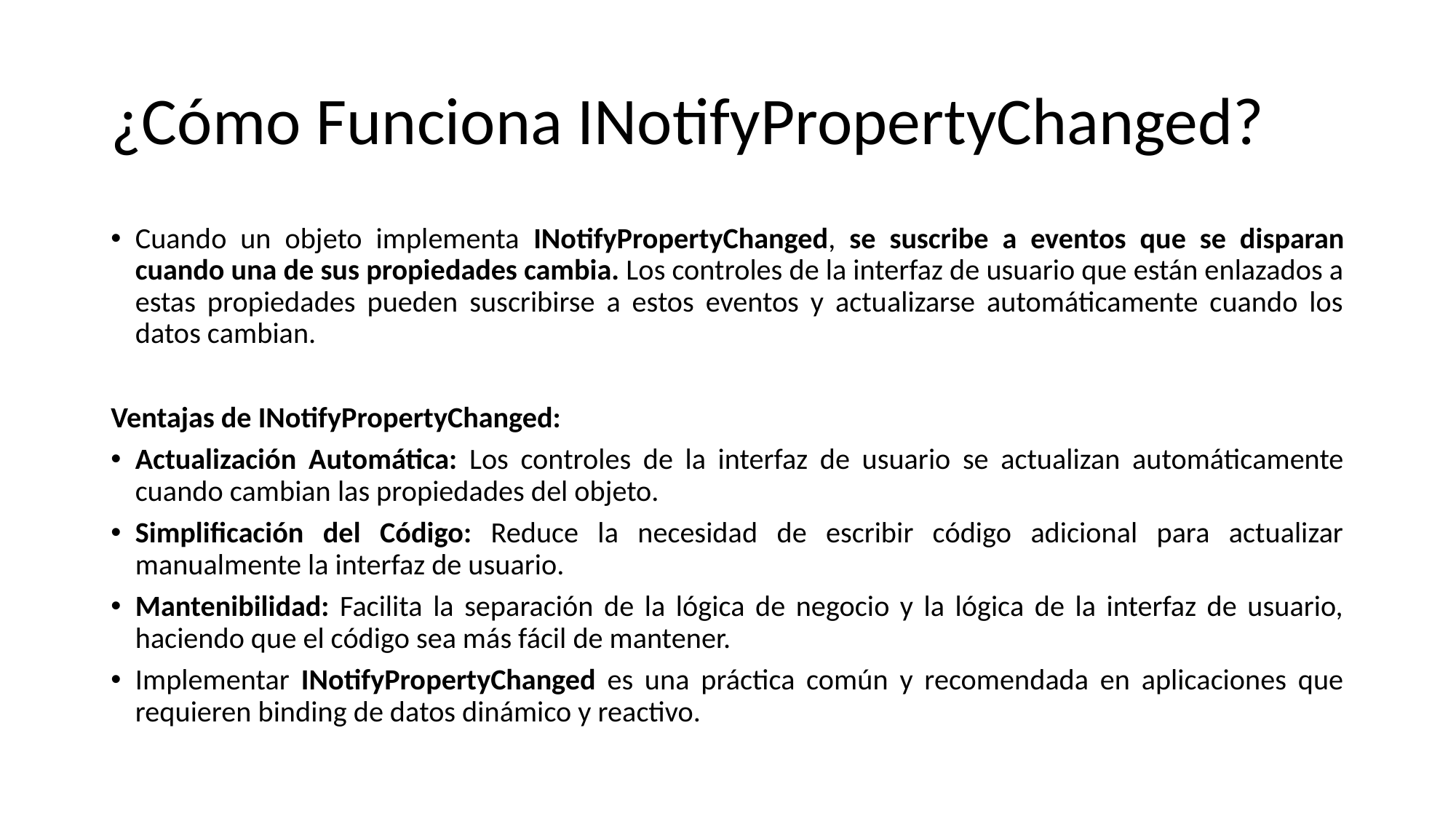

# ¿Cómo Funciona INotifyPropertyChanged?
Cuando un objeto implementa INotifyPropertyChanged, se suscribe a eventos que se disparan cuando una de sus propiedades cambia. Los controles de la interfaz de usuario que están enlazados a estas propiedades pueden suscribirse a estos eventos y actualizarse automáticamente cuando los datos cambian.

Ventajas de INotifyPropertyChanged:
Actualización Automática: Los controles de la interfaz de usuario se actualizan automáticamente cuando cambian las propiedades del objeto.
Simplificación del Código: Reduce la necesidad de escribir código adicional para actualizar manualmente la interfaz de usuario.
Mantenibilidad: Facilita la separación de la lógica de negocio y la lógica de la interfaz de usuario, haciendo que el código sea más fácil de mantener.
Implementar INotifyPropertyChanged es una práctica común y recomendada en aplicaciones que requieren binding de datos dinámico y reactivo.